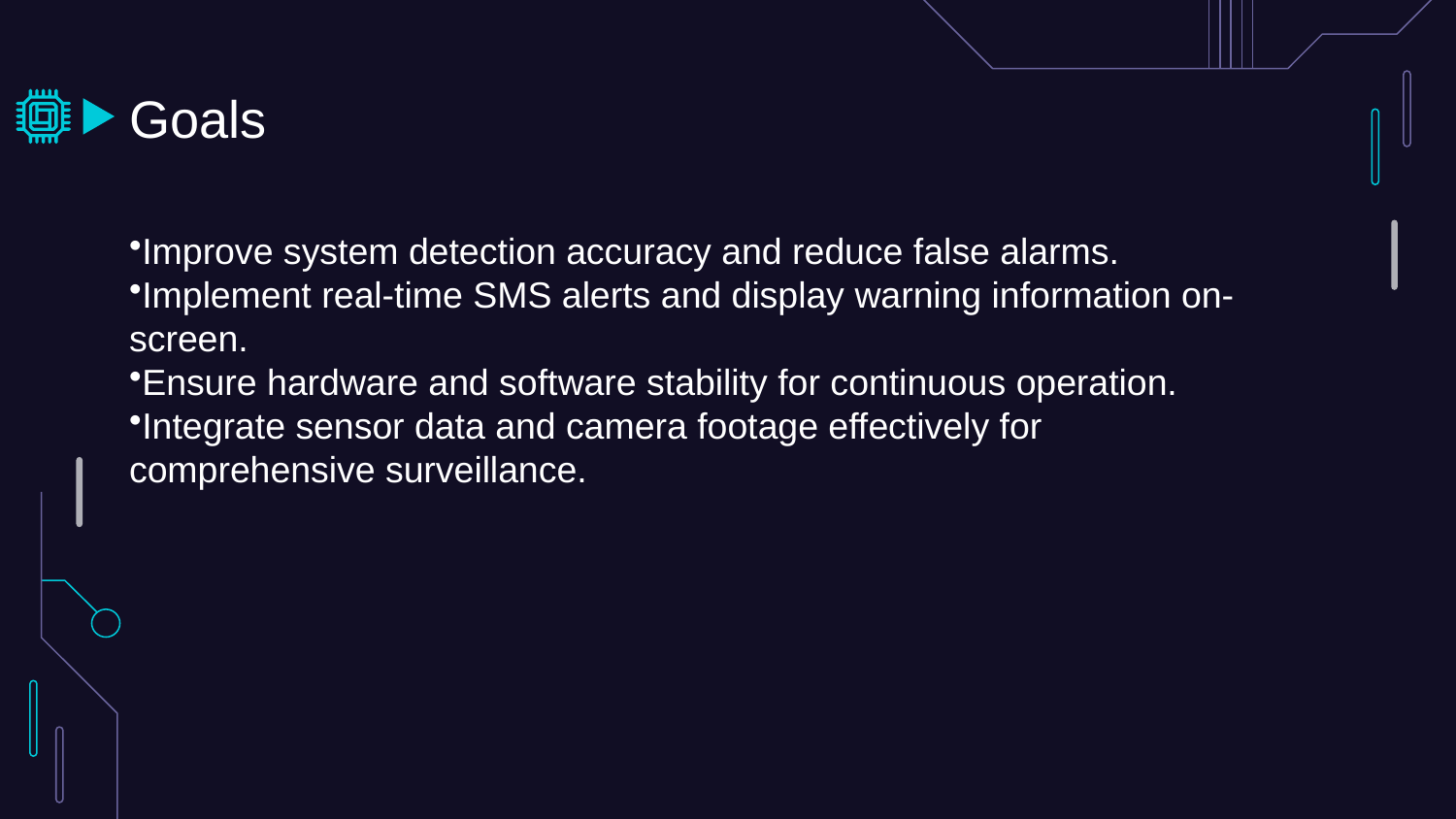

# Goals

Improve system detection accuracy and reduce false alarms.
Implement real-time SMS alerts and display warning information on-screen.
Ensure hardware and software stability for continuous operation.
Integrate sensor data and camera footage effectively for comprehensive surveillance.